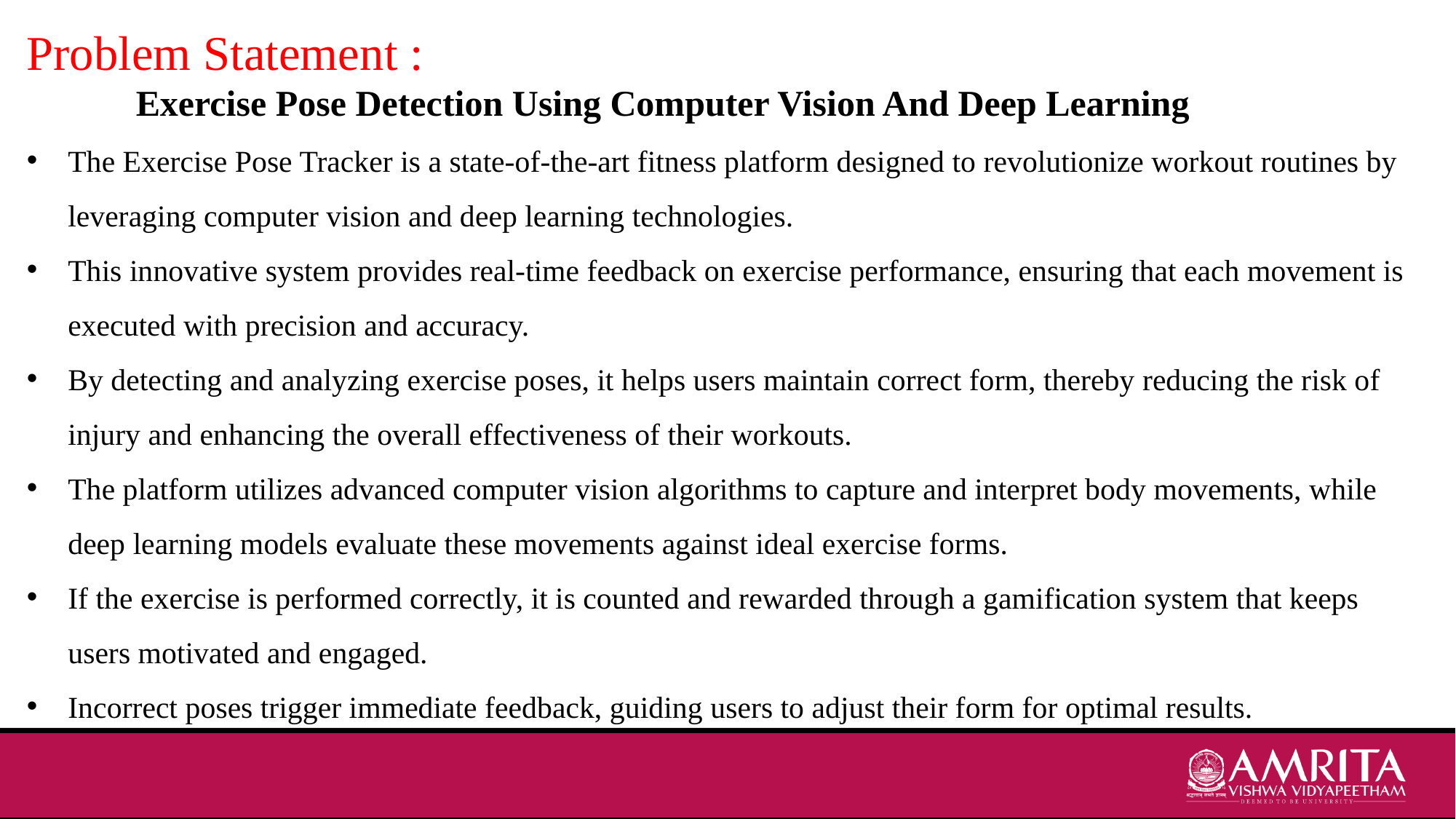

Problem Statement :
	Exercise Pose Detection Using Computer Vision And Deep Learning
The Exercise Pose Tracker is a state-of-the-art fitness platform designed to revolutionize workout routines by leveraging computer vision and deep learning technologies.
This innovative system provides real-time feedback on exercise performance, ensuring that each movement is executed with precision and accuracy.
By detecting and analyzing exercise poses, it helps users maintain correct form, thereby reducing the risk of injury and enhancing the overall effectiveness of their workouts.
The platform utilizes advanced computer vision algorithms to capture and interpret body movements, while deep learning models evaluate these movements against ideal exercise forms.
If the exercise is performed correctly, it is counted and rewarded through a gamification system that keeps users motivated and engaged.
Incorrect poses trigger immediate feedback, guiding users to adjust their form for optimal results.